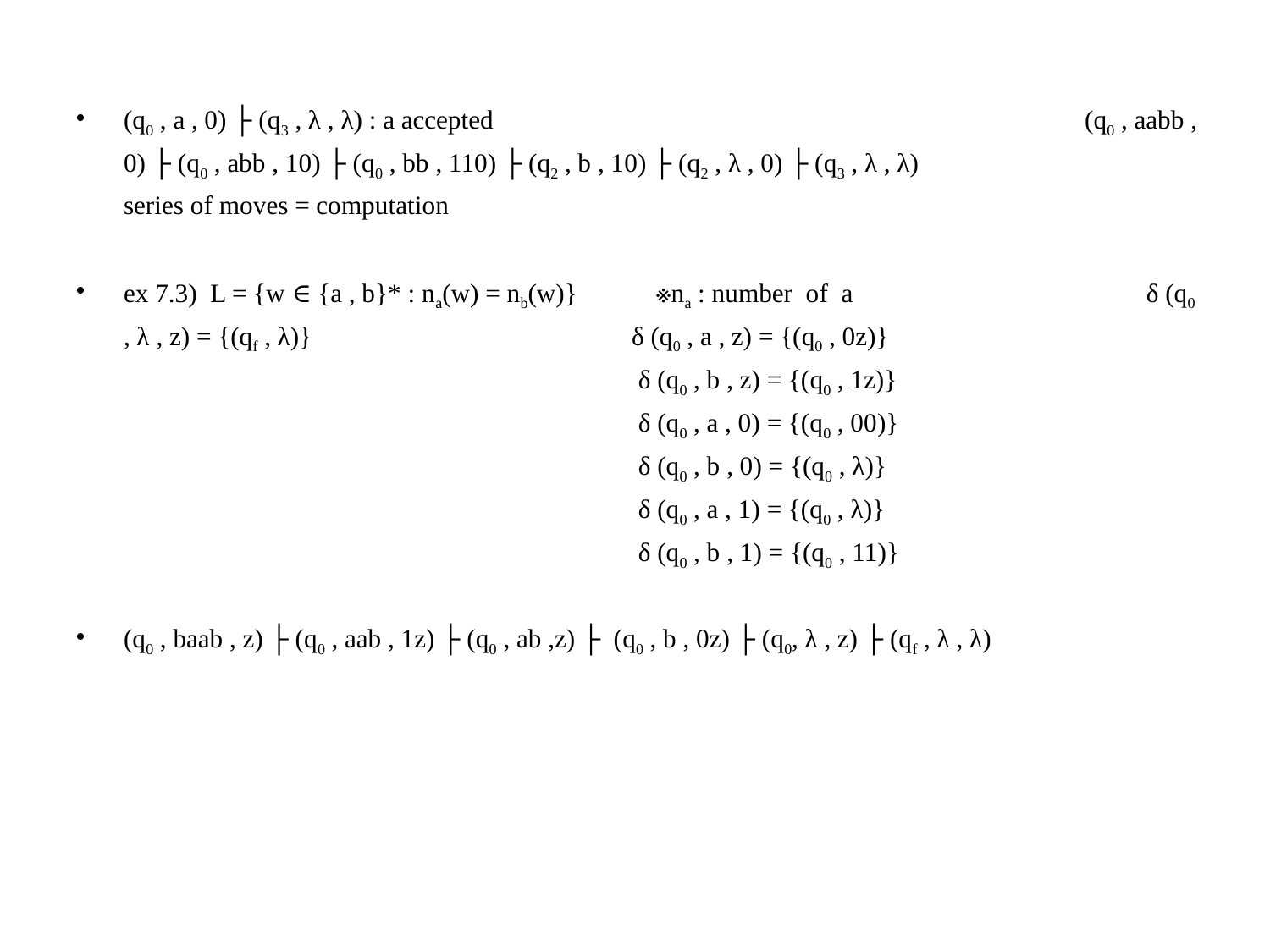

(q0 , a , 0) ├ (q3 , λ , λ) : a accepted					           (q0 , aabb , 0) ├ (q0 , abb , 10) ├ (q0 , bb , 110) ├ (q2 , b , 10) ├ (q2 , λ , 0) ├ (q3 , λ , λ)		series of moves = computation

ex 7.3)  L = {w ∈ {a , b}* : na(w) = nb(w)}            ※na : number  of  a			 δ (q0 , λ , z) = {(qf , λ)}			δ (q0 , a , z) = {(q0 , 0z)} 						 δ (q0 , b , z) = {(q0 , 1z)} 						 δ (q0 , a , 0) = {(q0 , 00)} 						 δ (q0 , b , 0) = {(q0 , λ)} 						 δ (q0 , a , 1) = {(q0 , λ)} 						 δ (q0 , b , 1) = {(q0 , 11)}
(q0 , baab , z) ├ (q0 , aab , 1z) ├ (q0 , ab ,z) ├  (q0 , b , 0z) ├ (q0, λ , z) ├ (qf , λ , λ)